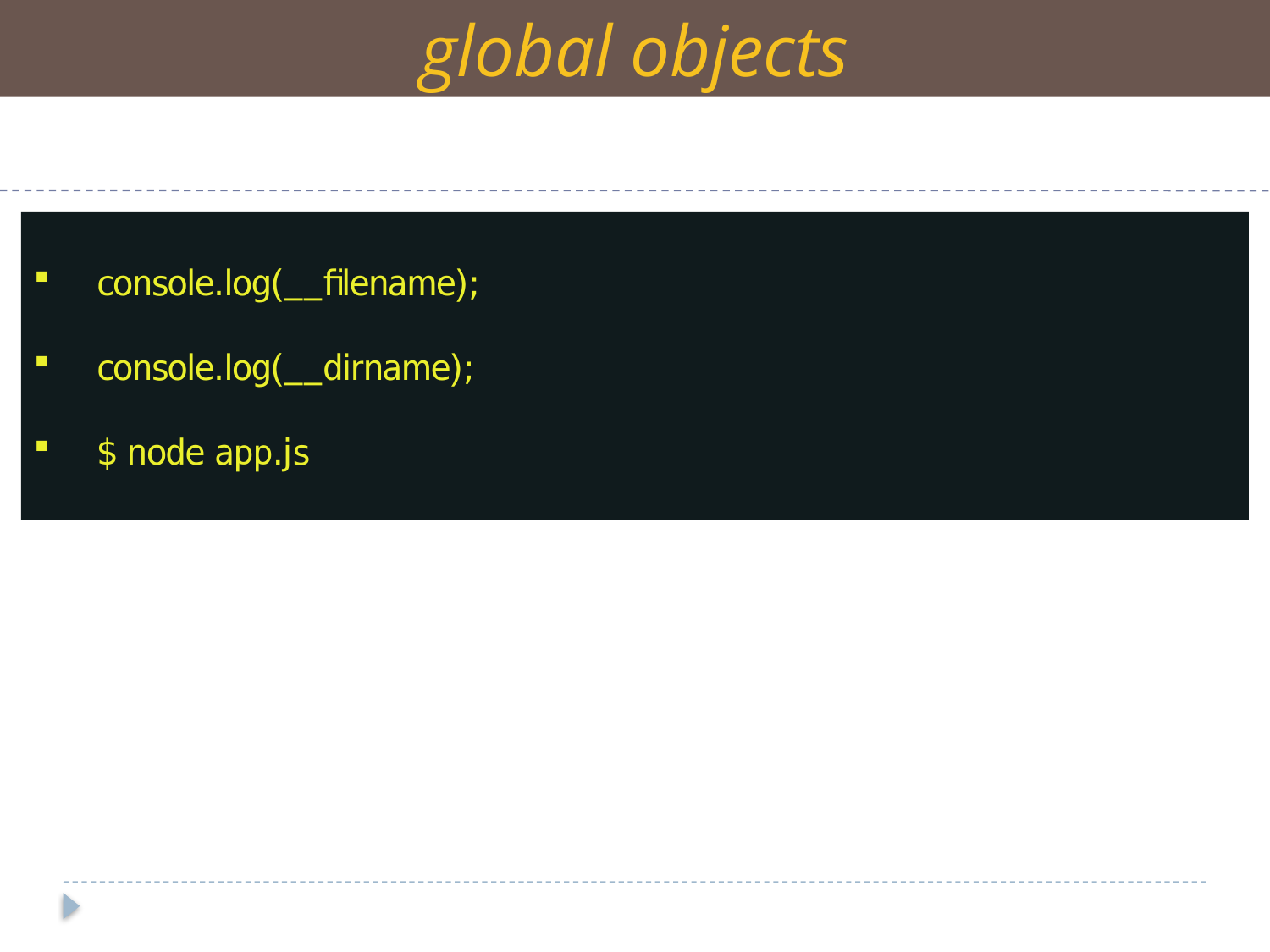

global objects

console.log(__filename);

console.log(__dirname);

$ node app.js